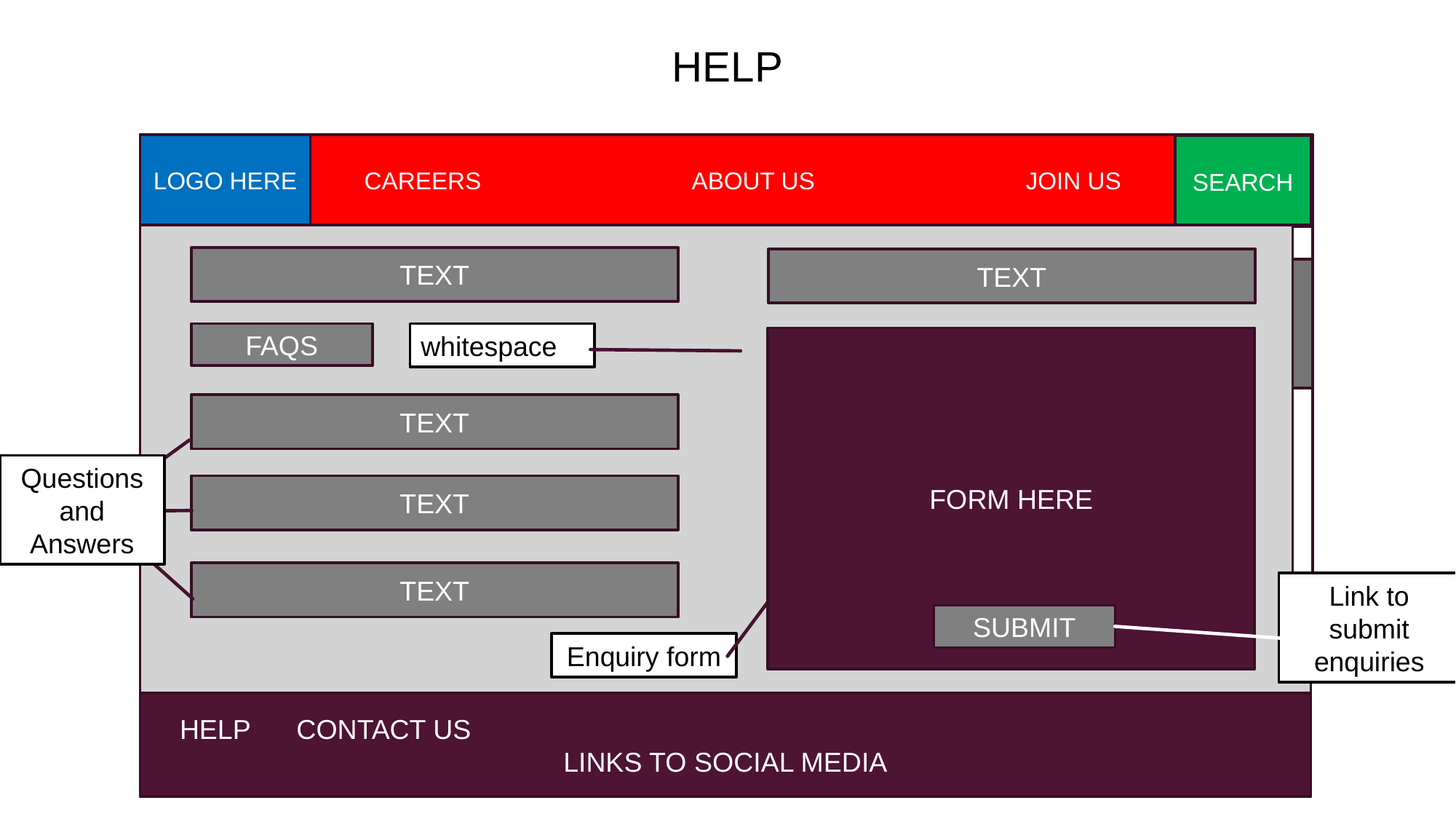

HELP

CAREERS		ABOUT US		 JOIN US
LOGO HERE
SEARCH

TEXT
TEXT

FAQS
whitespace
FORM HERE
TEXT
Questions and Answers
TEXT
TEXT
Link to submit enquiries
SUBMIT
Enquiry form
HELP	 CONTACT US 								LINKS TO SOCIAL MEDIA